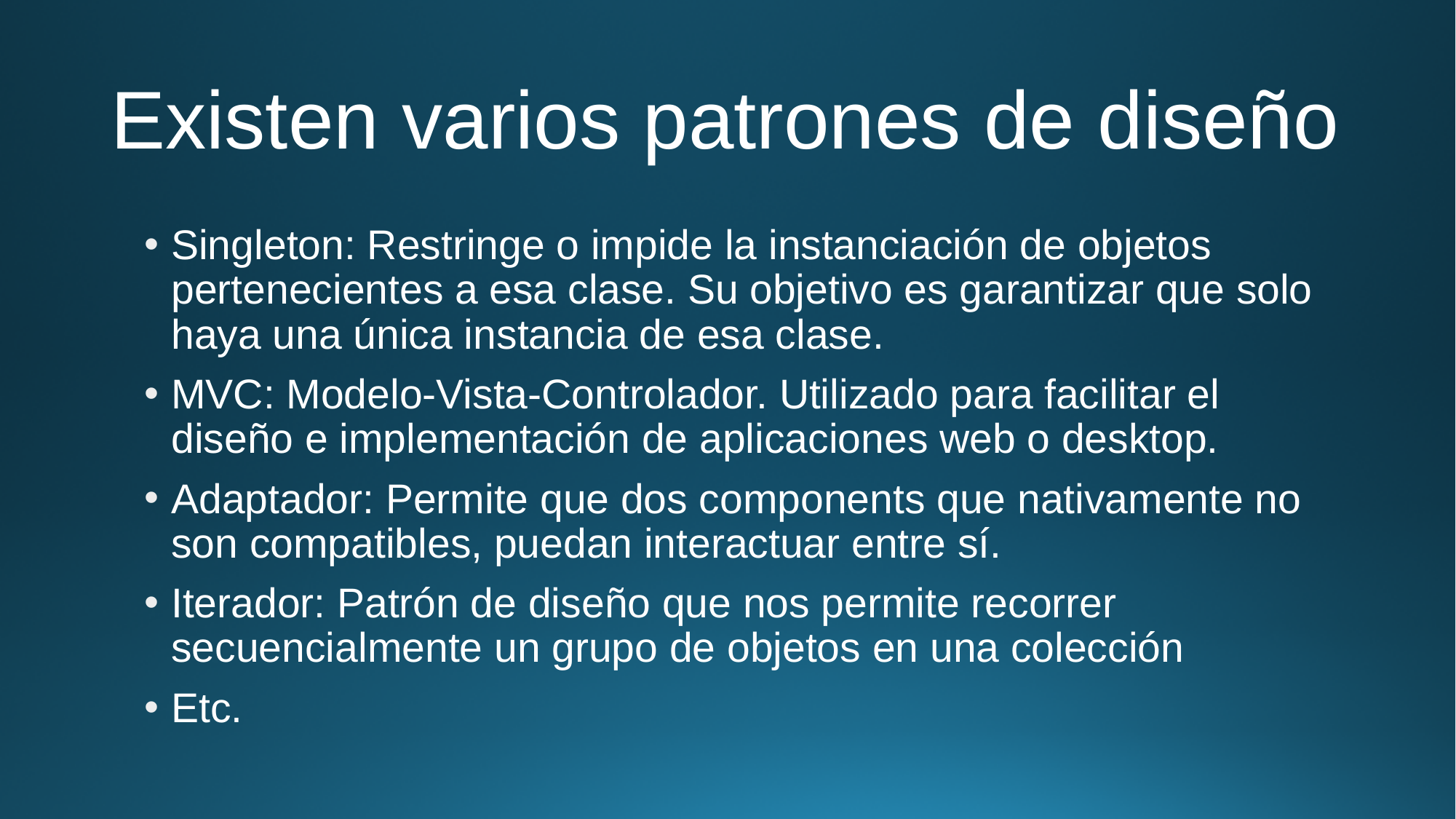

# Existen varios patrones de diseño
Singleton: Restringe o impide la instanciación de objetos pertenecientes a esa clase. Su objetivo es garantizar que solo haya una única instancia de esa clase.
MVC: Modelo-Vista-Controlador. Utilizado para facilitar el diseño e implementación de aplicaciones web o desktop.
Adaptador: Permite que dos components que nativamente no son compatibles, puedan interactuar entre sí.
Iterador: Patrón de diseño que nos permite recorrer secuencialmente un grupo de objetos en una colección
Etc.